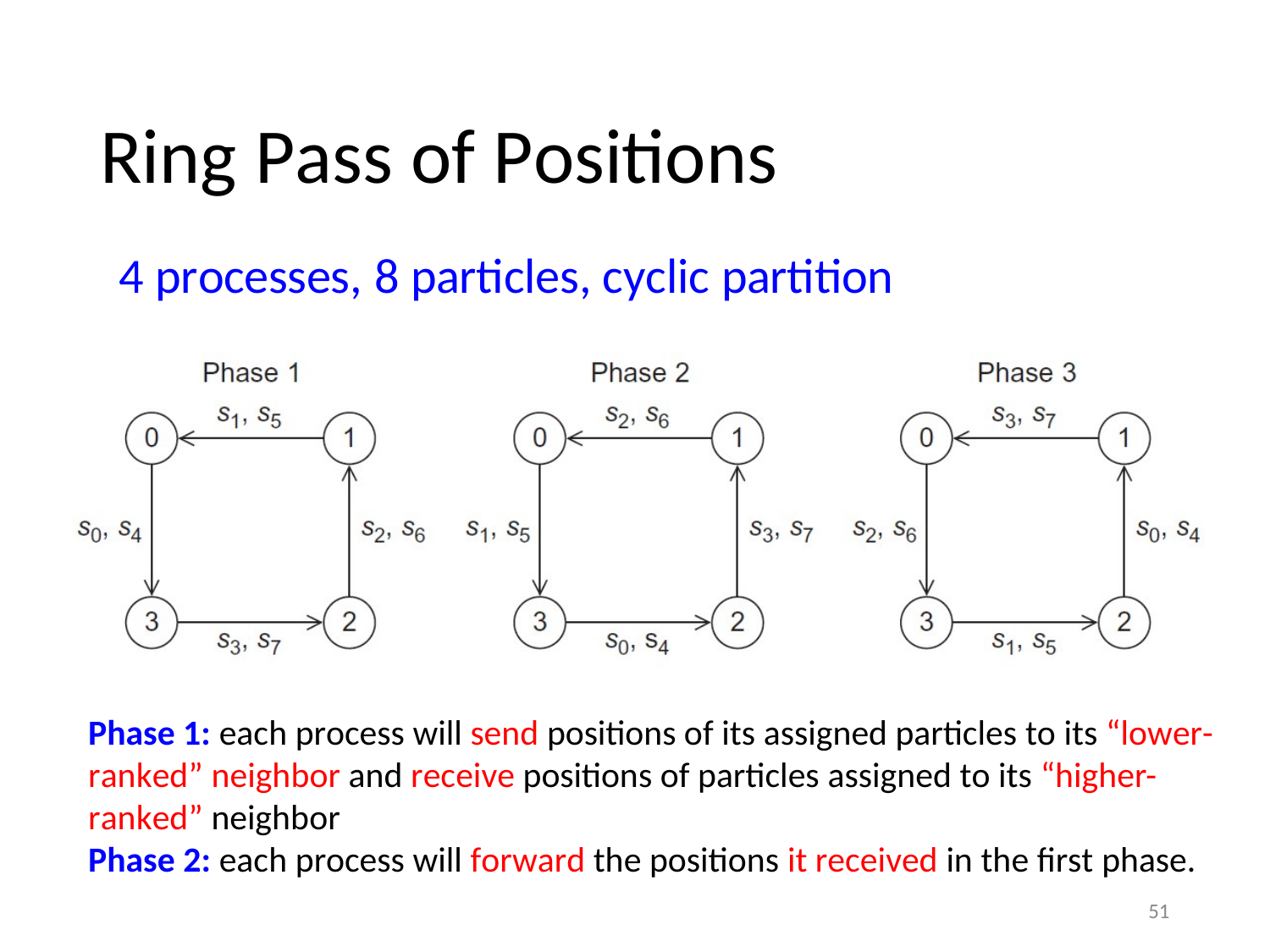

# Ring Pass of Positions
4 processes, 8 particles, cyclic partition

Phase 1: each process will send positions of its assigned particles to its “lower- ranked” neighbor and receive positions of particles assigned to its “higher- ranked” neighbor
Phase 2: each process will forward the positions it received in the first phase.
51